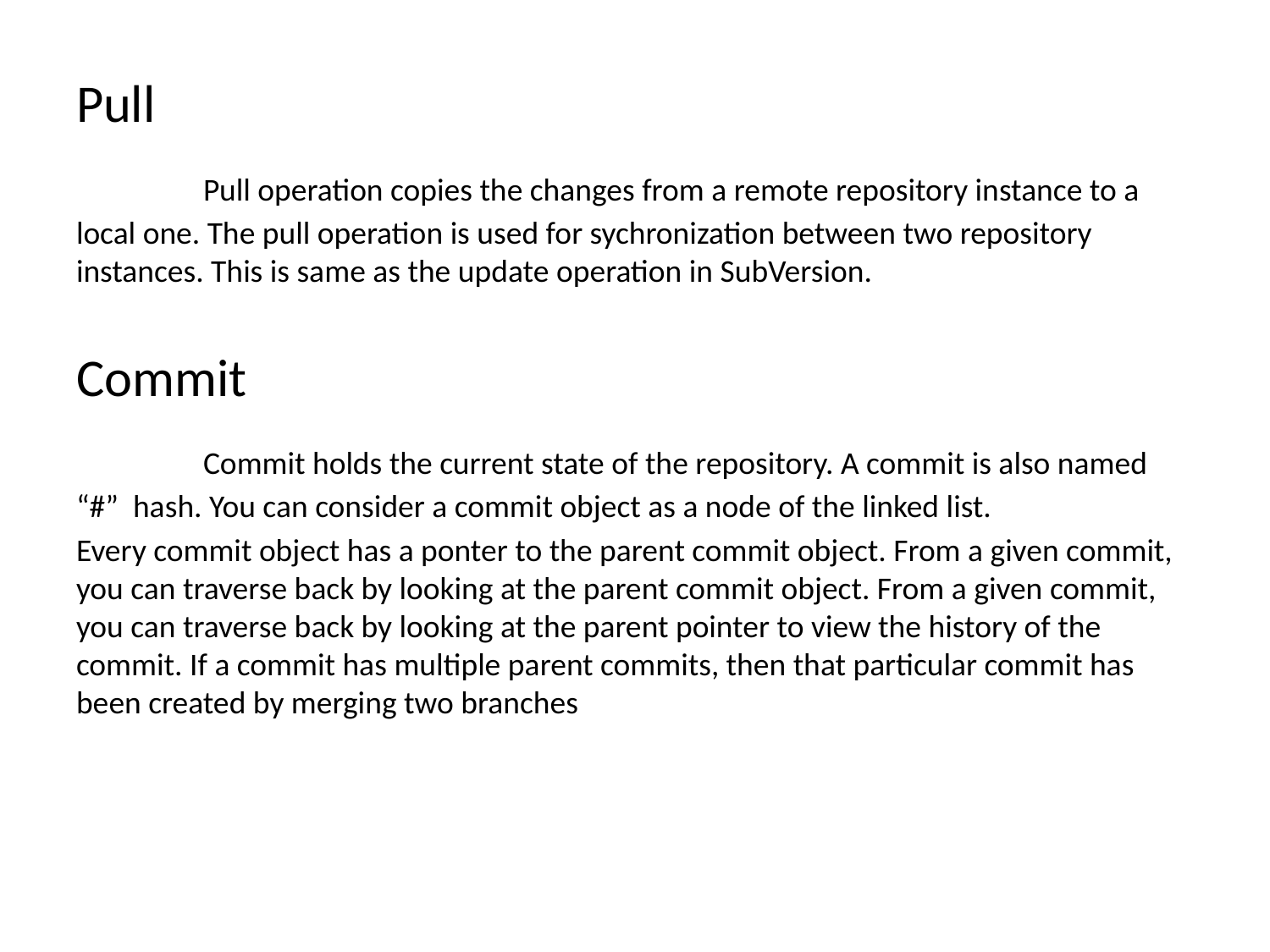

Pull
	Pull operation copies the changes from a remote repository instance to a local one. The pull operation is used for sychronization between two repository instances. This is same as the update operation in SubVersion.

Commit
	Commit holds the current state of the repository. A commit is also named “#”  hash. You can consider a commit object as a node of the linked list.
Every commit object has a ponter to the parent commit object. From a given commit, you can traverse back by looking at the parent commit object. From a given commit, you can traverse back by looking at the parent pointer to view the history of the commit. If a commit has multiple parent commits, then that particular commit has been created by merging two branches